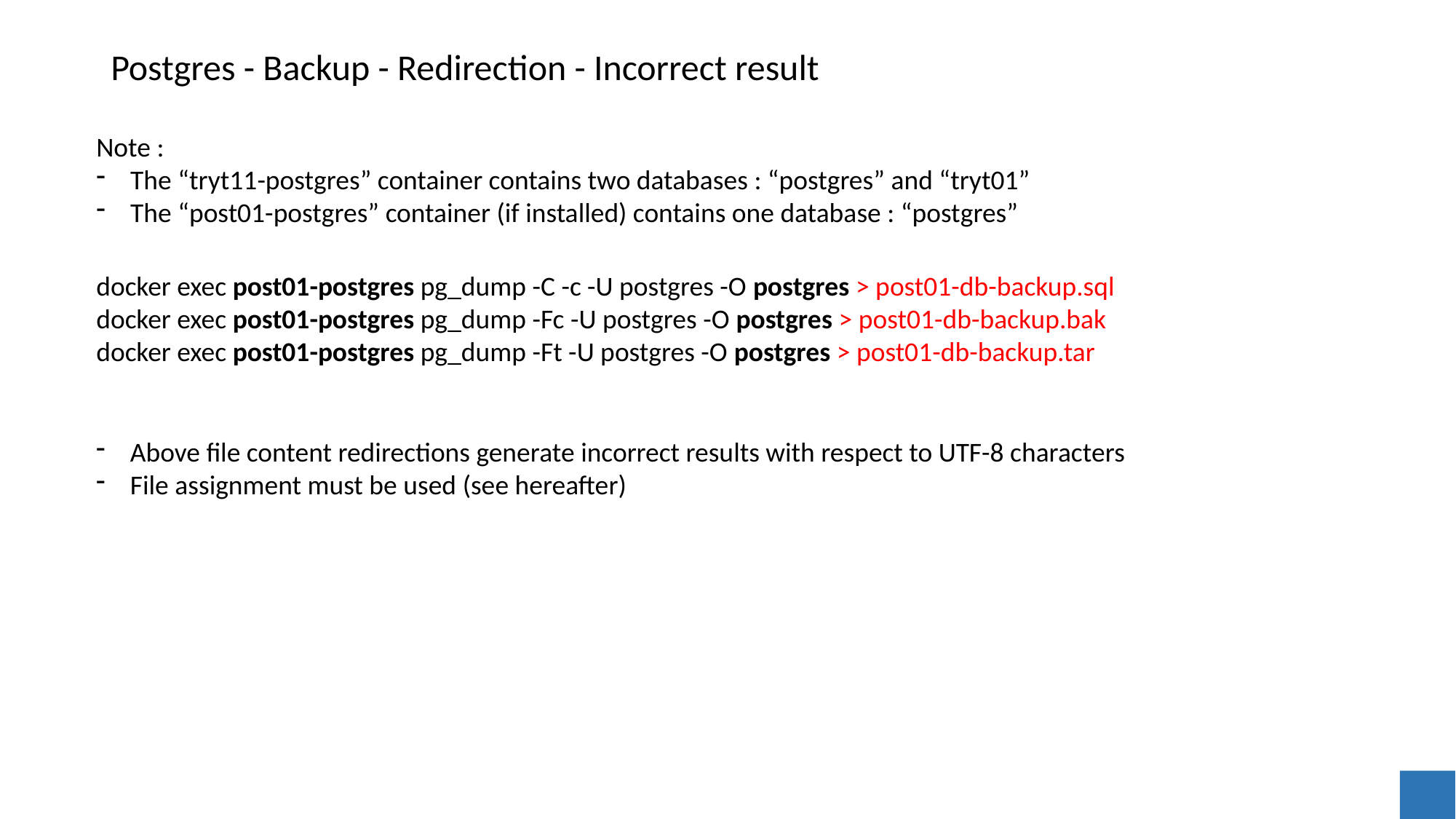

# Postgres - Backup - Redirection - Incorrect result
Note :
The “tryt11-postgres” container contains two databases : “postgres” and “tryt01”
The “post01-postgres” container (if installed) contains one database : “postgres”
docker exec post01-postgres pg_dump -C -c -U postgres -O postgres > post01-db-backup.sql
docker exec post01-postgres pg_dump -Fc -U postgres -O postgres > post01-db-backup.bak
docker exec post01-postgres pg_dump -Ft -U postgres -O postgres > post01-db-backup.tar
Above file content redirections generate incorrect results with respect to UTF-8 characters
File assignment must be used (see hereafter)